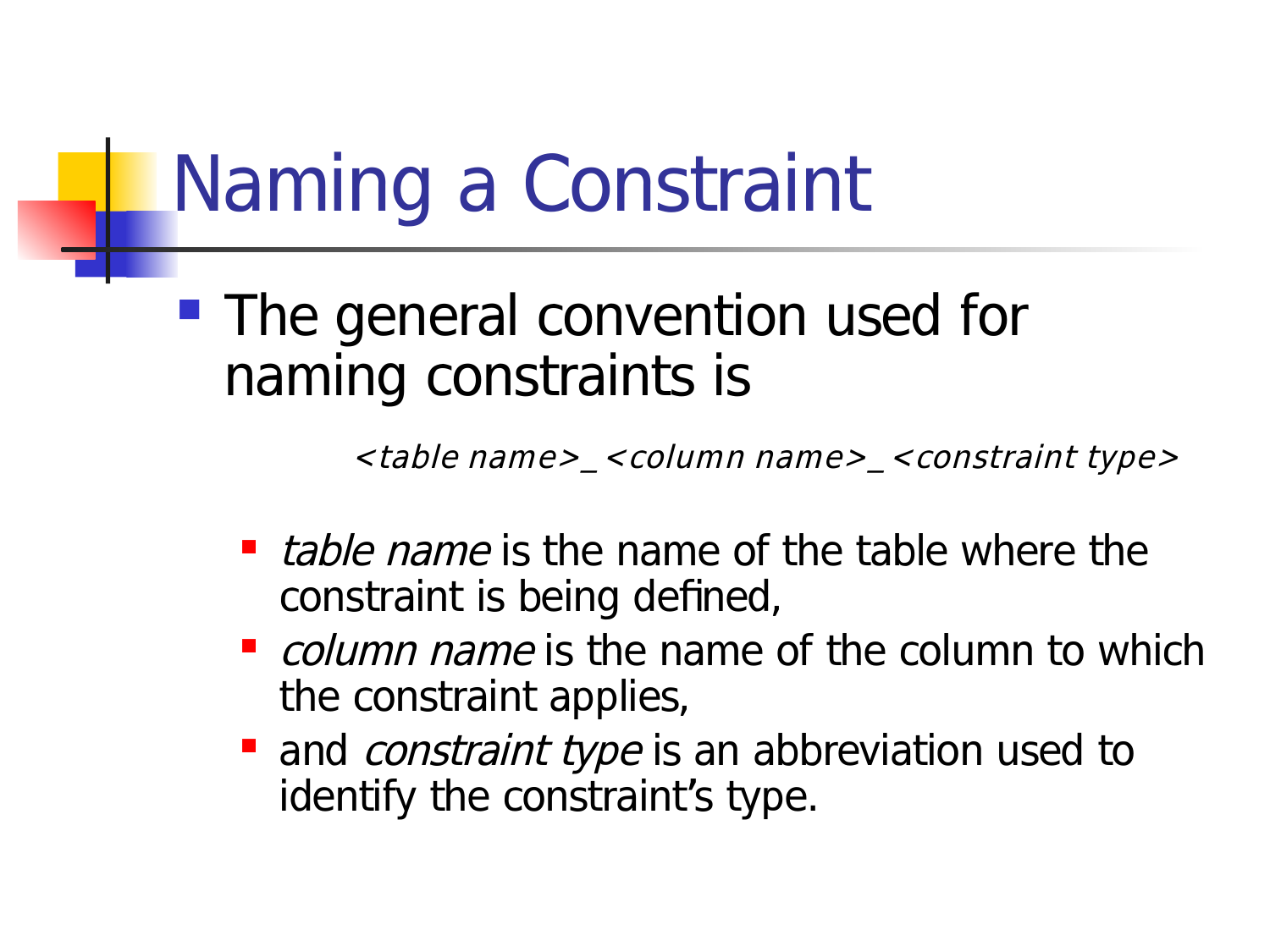

# Naming a Constraint
The general convention used for naming constraints is
		<table name>_<column name>_<constraint type>

table name is the name of the table where the constraint is being defined,
column name is the name of the column to which the constraint applies,
and constraint type is an abbreviation used to identify the constraint’s type.